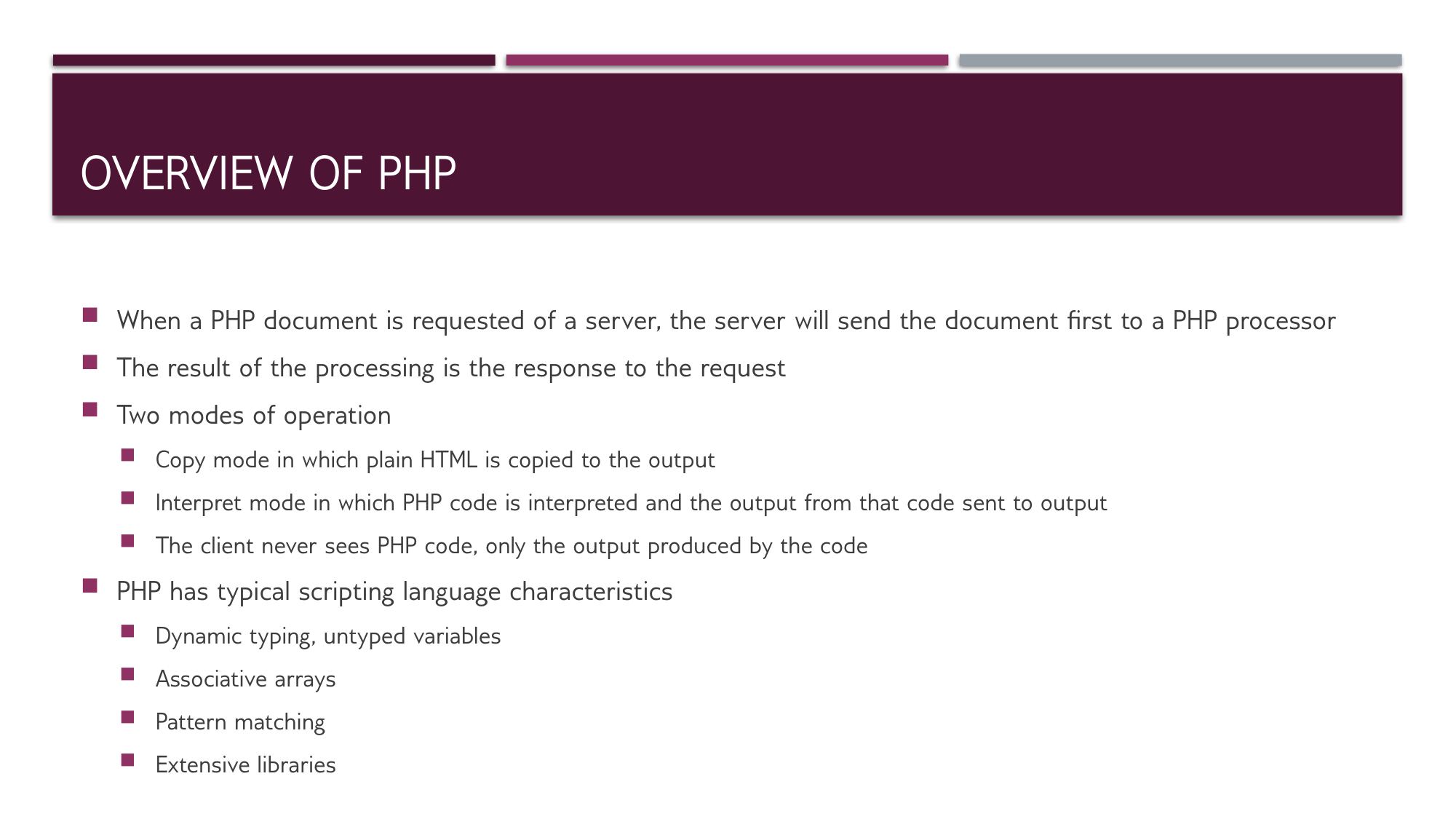

# Overview of PHP
When a PHP document is requested of a server, the server will send the document first to a PHP processor
The result of the processing is the response to the request
Two modes of operation
Copy mode in which plain HTML is copied to the output
Interpret mode in which PHP code is interpreted and the output from that code sent to output
The client never sees PHP code, only the output produced by the code
PHP has typical scripting language characteristics
Dynamic typing, untyped variables
Associative arrays
Pattern matching
Extensive libraries